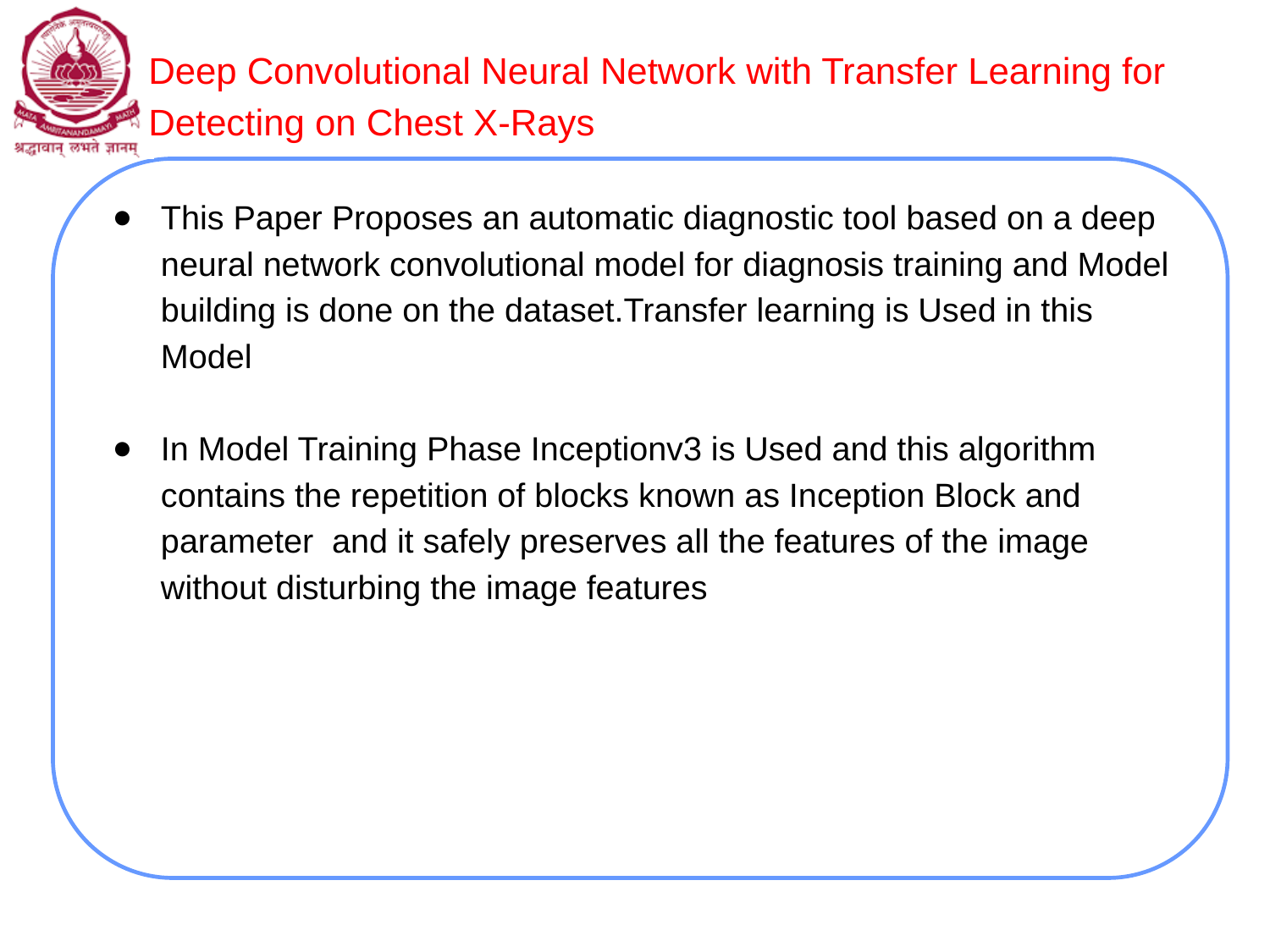

# Deep Convolutional Neural Network with Transfer Learning for Detecting on Chest X-Rays

This Paper Proposes an automatic diagnostic tool based on a deep neural network convolutional model for diagnosis training and Model building is done on the dataset.Transfer learning is Used in this Model

In Model Training Phase Inceptionv3 is Used and this algorithm contains the repetition of blocks known as Inception Block and parameter  and it safely preserves all the features of the image without disturbing the image features